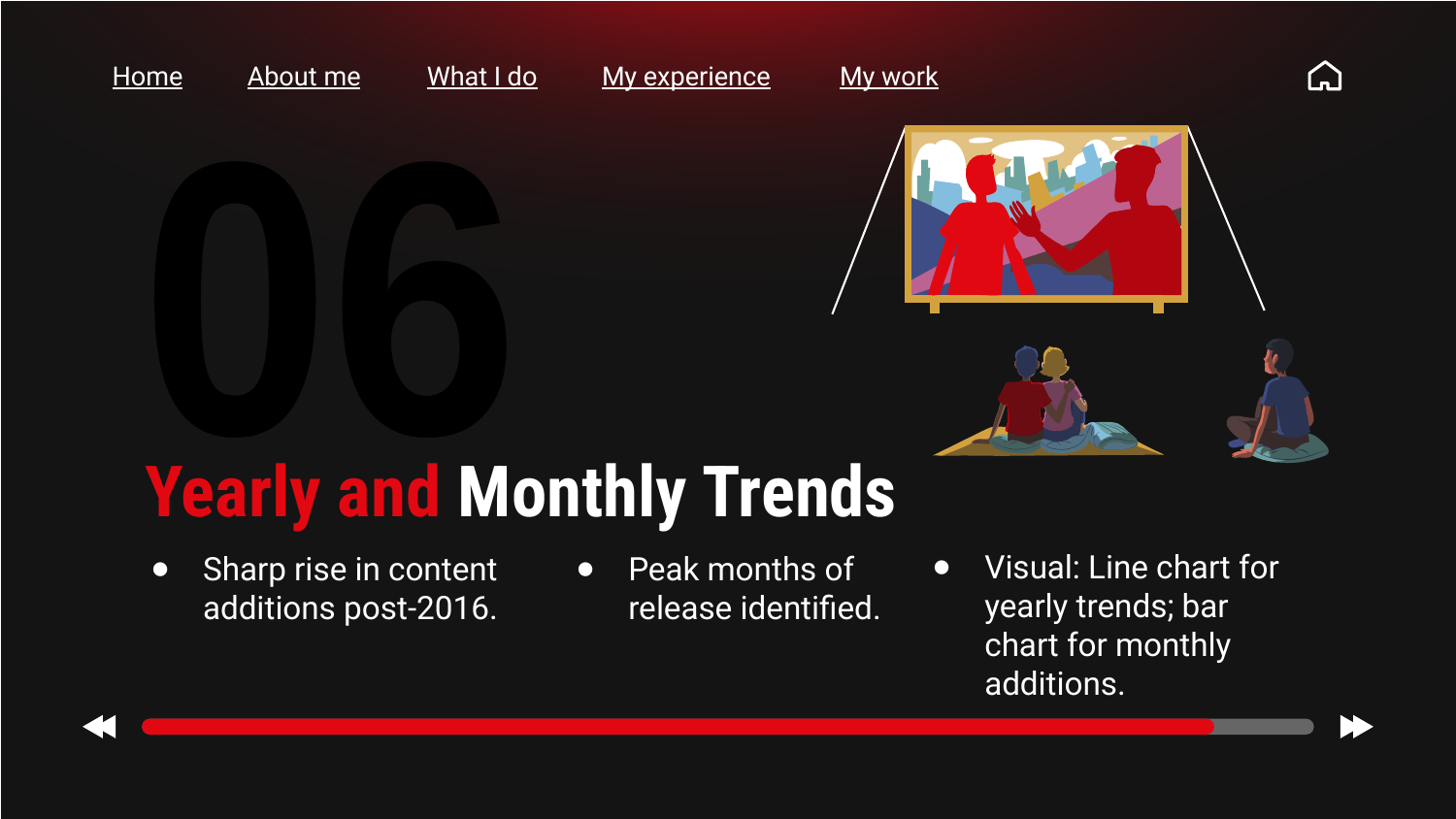

Home
About me
What I do
My experience
My work

06

# Yearly and Monthly Trends
Sharp rise in content additions post-2016.
Peak months of release identified.
Visual: Line chart for yearly trends; bar chart for monthly additions.